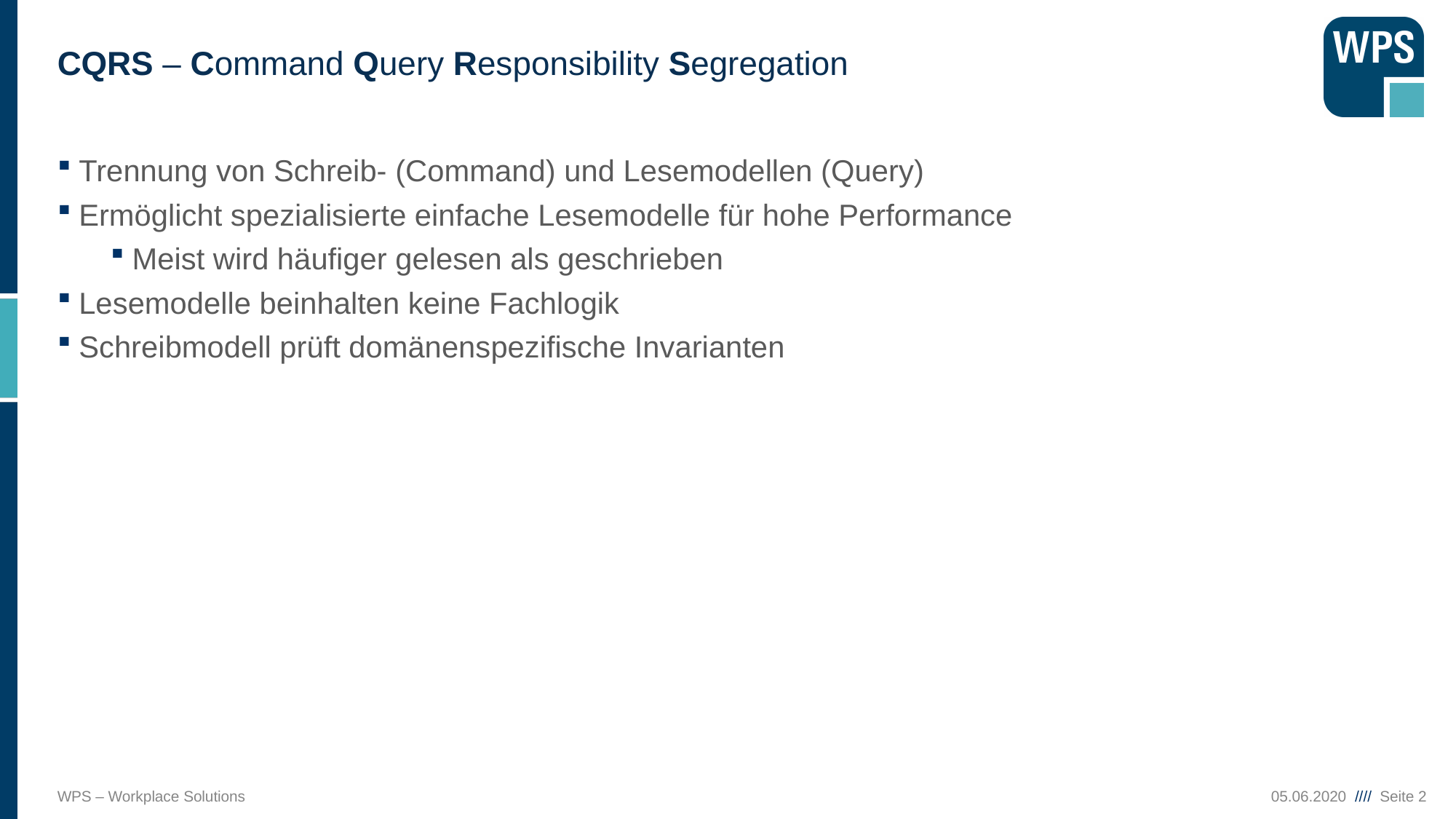

# CQRS – Command Query Responsibility Segregation
Trennung von Schreib- (Command) und Lesemodellen (Query)
Ermöglicht spezialisierte einfache Lesemodelle für hohe Performance
Meist wird häufiger gelesen als geschrieben
Lesemodelle beinhalten keine Fachlogik
Schreibmodell prüft domänenspezifische Invarianten